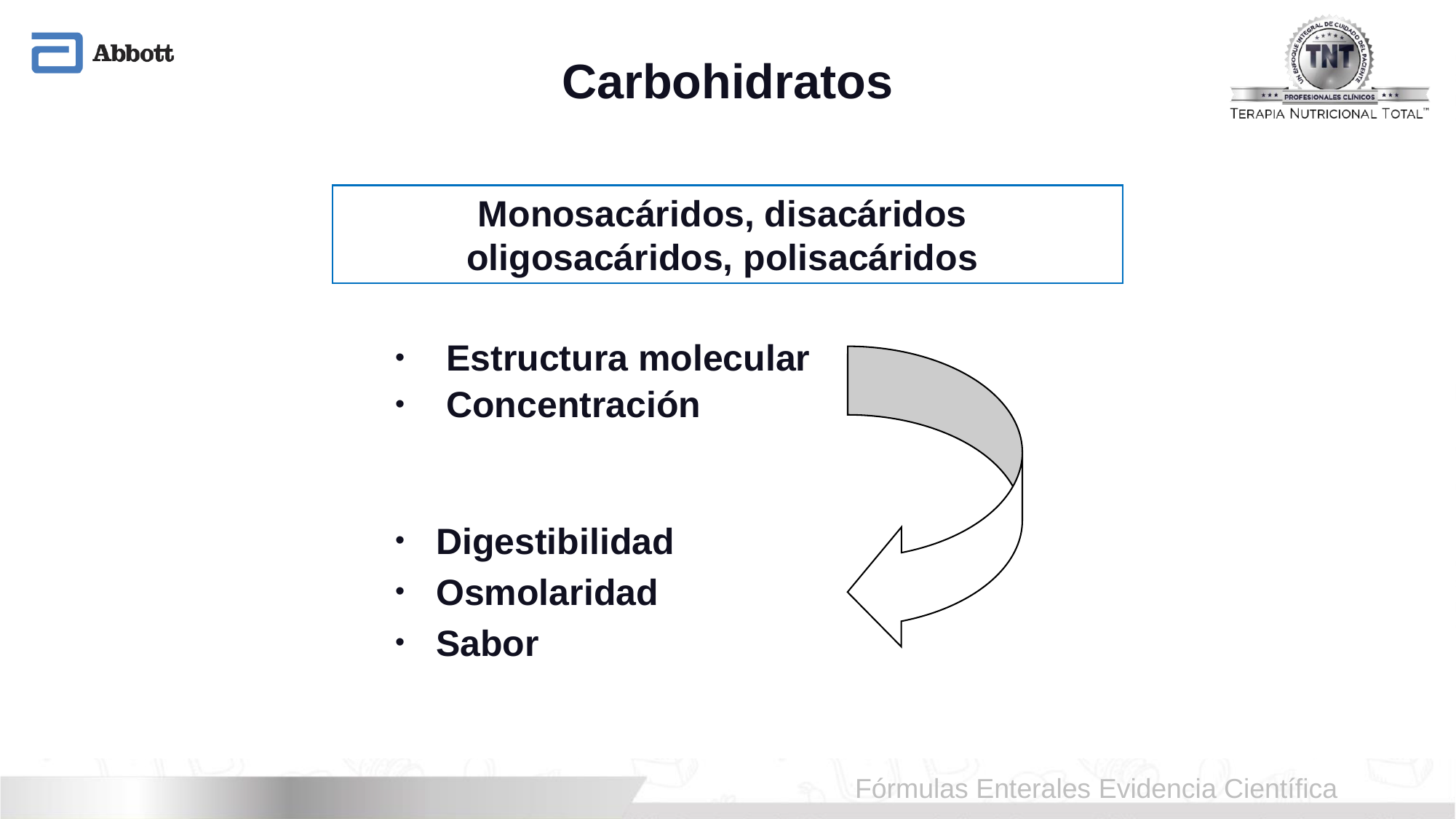

# Carbohidratos
Monosacáridos, disacáridos
oligosacáridos, polisacáridos
 Estructura molecular
 Concentración

Digestibilidad
Osmolaridad
Sabor